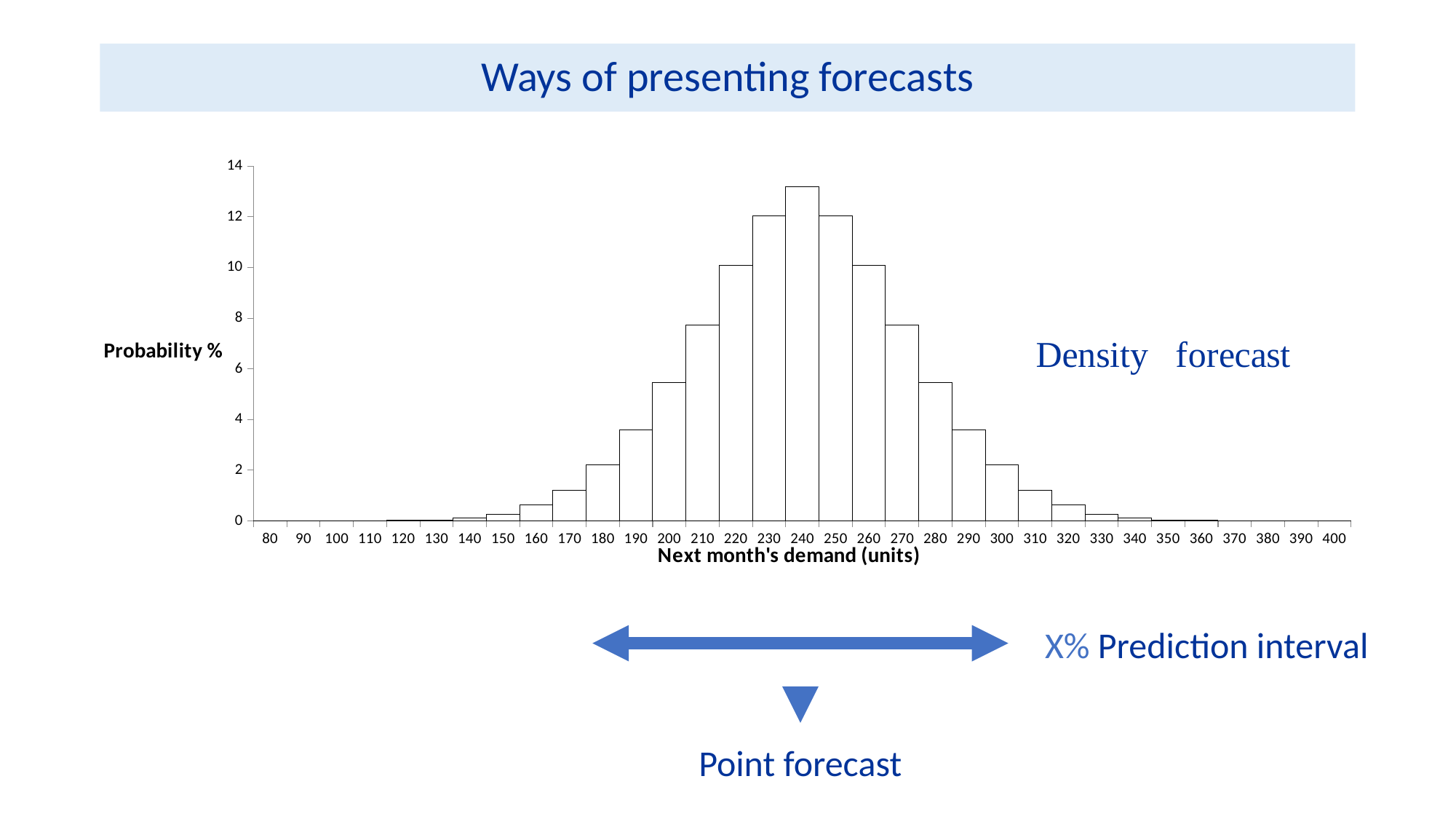

# Ways of presenting forecasts

### Chart

| Category |  |
|---|---|
| 80 | 0.0 |
| 90 | 0.0 |
| 100 | 0.0 |
| 110 | 0.010918362759391398 |
| 120 | 0.017340929088445162 |
| 130 | 0.03981991124013333 |
| 140 | 0.12588230004945375 |
| 150 | 0.27552809551640645 |
| 160 | 0.6332650400447011 |
| 170 | 1.1984508770014322 |
| 180 | 2.2035825074983464 |
| 190 | 3.590856834573959 |
| 200 | 5.471384255720901 |
| 210 | 7.717355700991002 |
| 220 | 10.073795287120827 |
| 230 | 12.05001894657067 |
| 240 | 13.18360190364866 |
| 250 | 12.05001894657067 |
| 260 | 10.073795287120827 |
| 270 | 7.717355700991002 |
| 280 | 5.471384255720901 |
| 290 | 3.590856834573959 |
| 300 | 2.2035825074983464 |
| 310 | 1.1984508770014322 |
| 320 | 0.6332650400447011 |
| 330 | 0.27552809551640645 |
| 340 | 0.12588230004945375 |
| 350 | 0.03981991124013333 |
| 360 | 0.017340929088445162 |
| 370 | 0.010918362759391398 |
| 380 | 0.0 |
| 390 | 0.0 |
| 400 | 0.0 |
                                                                         X% Prediction interval
Point forecast